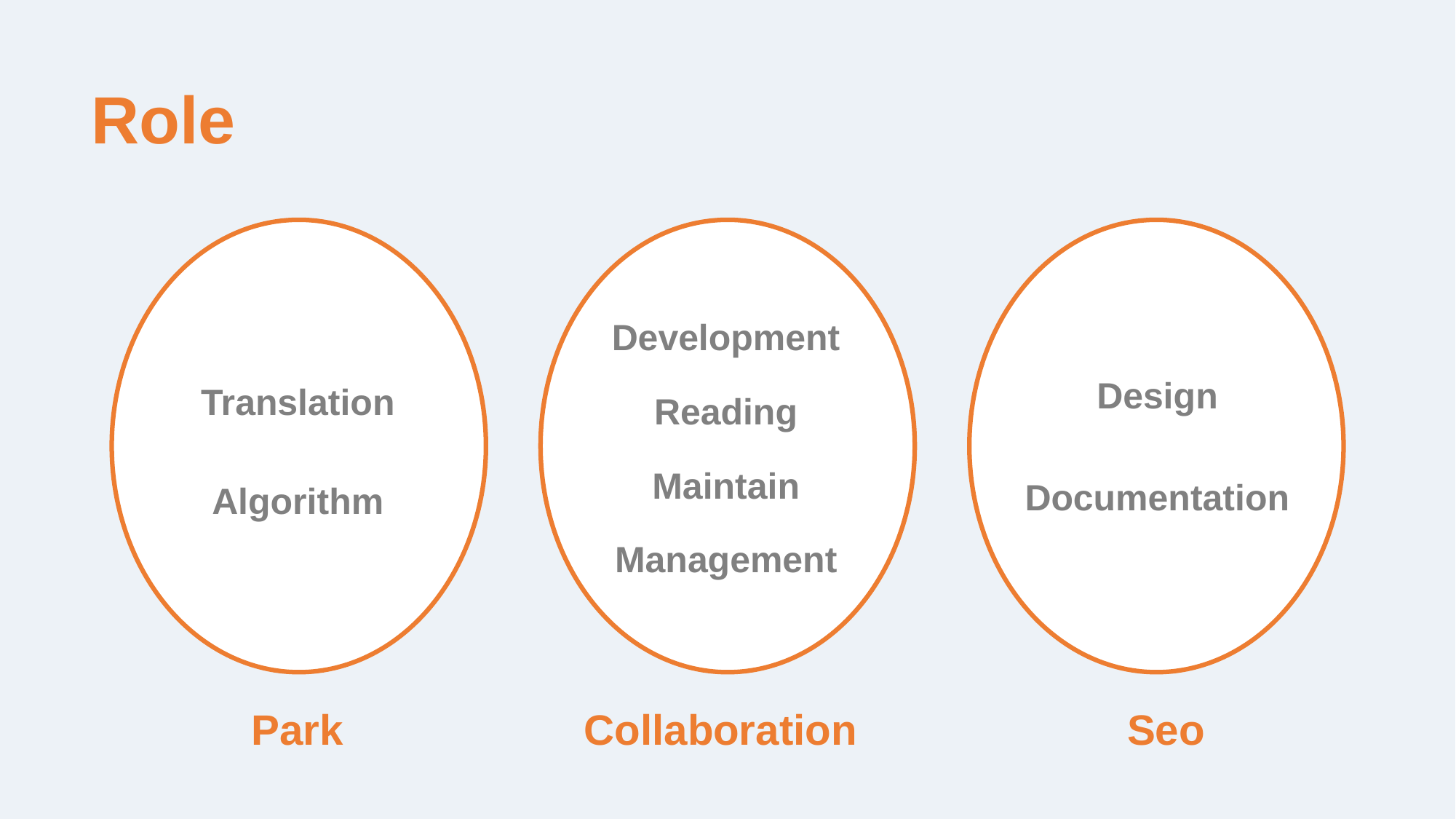

Role

Development
Design
Translation
Reading
Maintain
Documentation
Algorithm
Management
Park
Collaboration
Seo